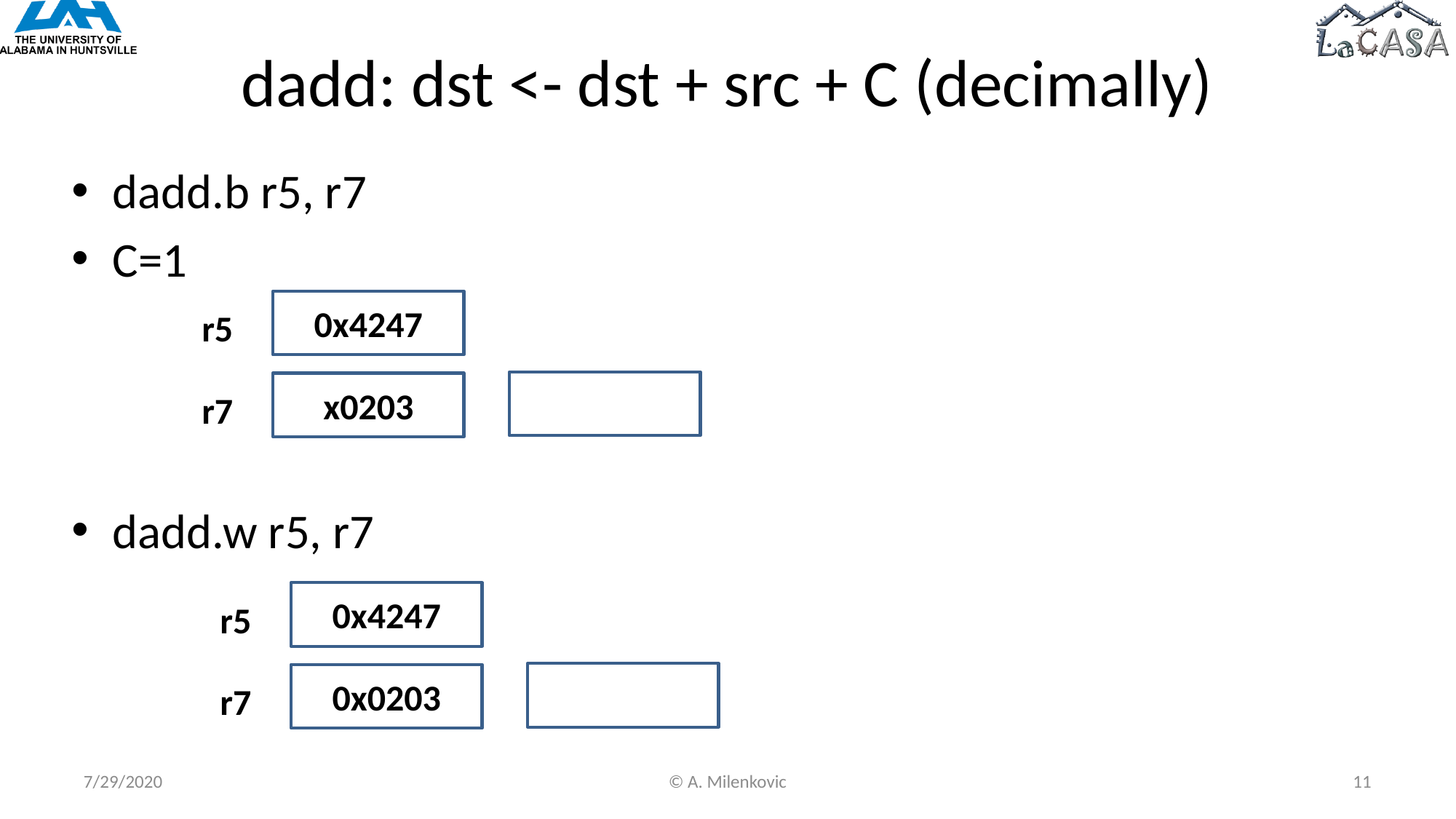

# dadd: dst <- dst + src + C (decimally)
dadd.b r5, r7
C=1

dadd.w r5, r7

0x4247
r5

x0203
r7
0x4247
r5

0x0203
r7
7/29/2020
© A. Milenkovic
11